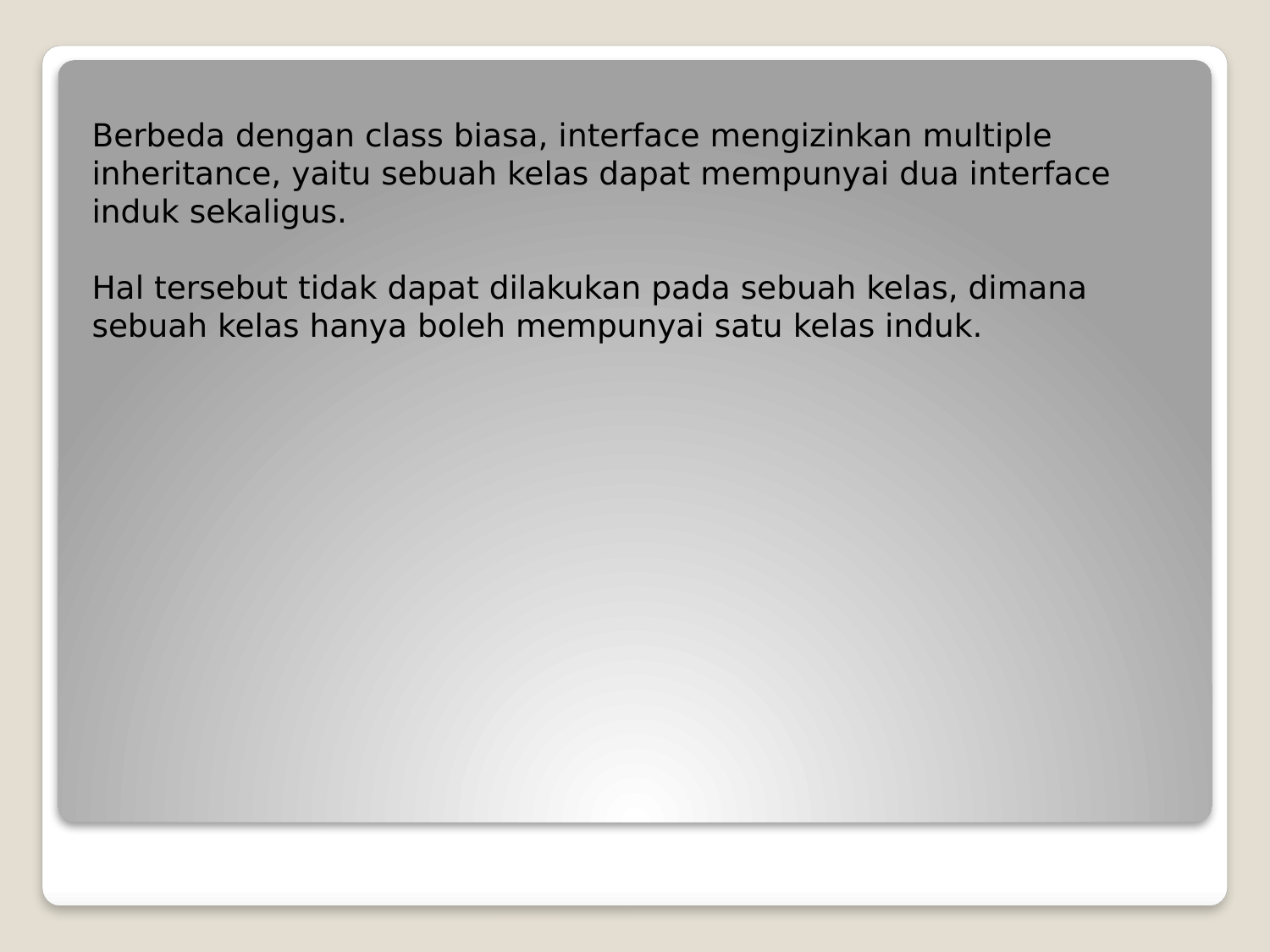

Berbeda dengan class biasa, interface mengizinkan multiple inheritance, yaitu sebuah kelas dapat mempunyai dua interface induk sekaligus.

Hal tersebut tidak dapat dilakukan pada sebuah kelas, dimana sebuah kelas hanya boleh mempunyai satu kelas induk.